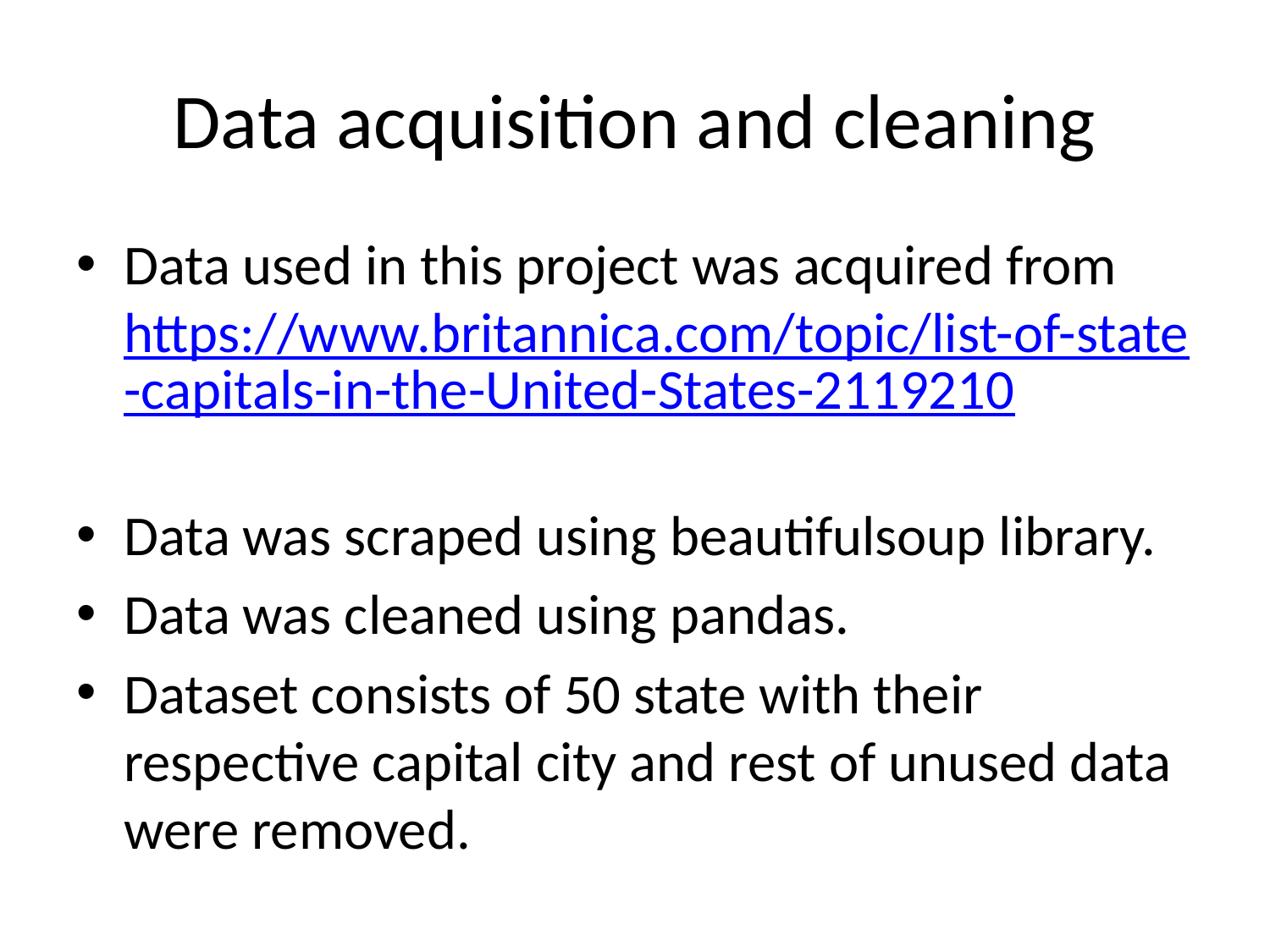

# Data acquisition and cleaning
Data used in this project was acquired from https://www.britannica.com/topic/list-of-state-capitals-in-the-United-States-2119210
Data was scraped using beautifulsoup library.
Data was cleaned using pandas.
Dataset consists of 50 state with their respective capital city and rest of unused data were removed.